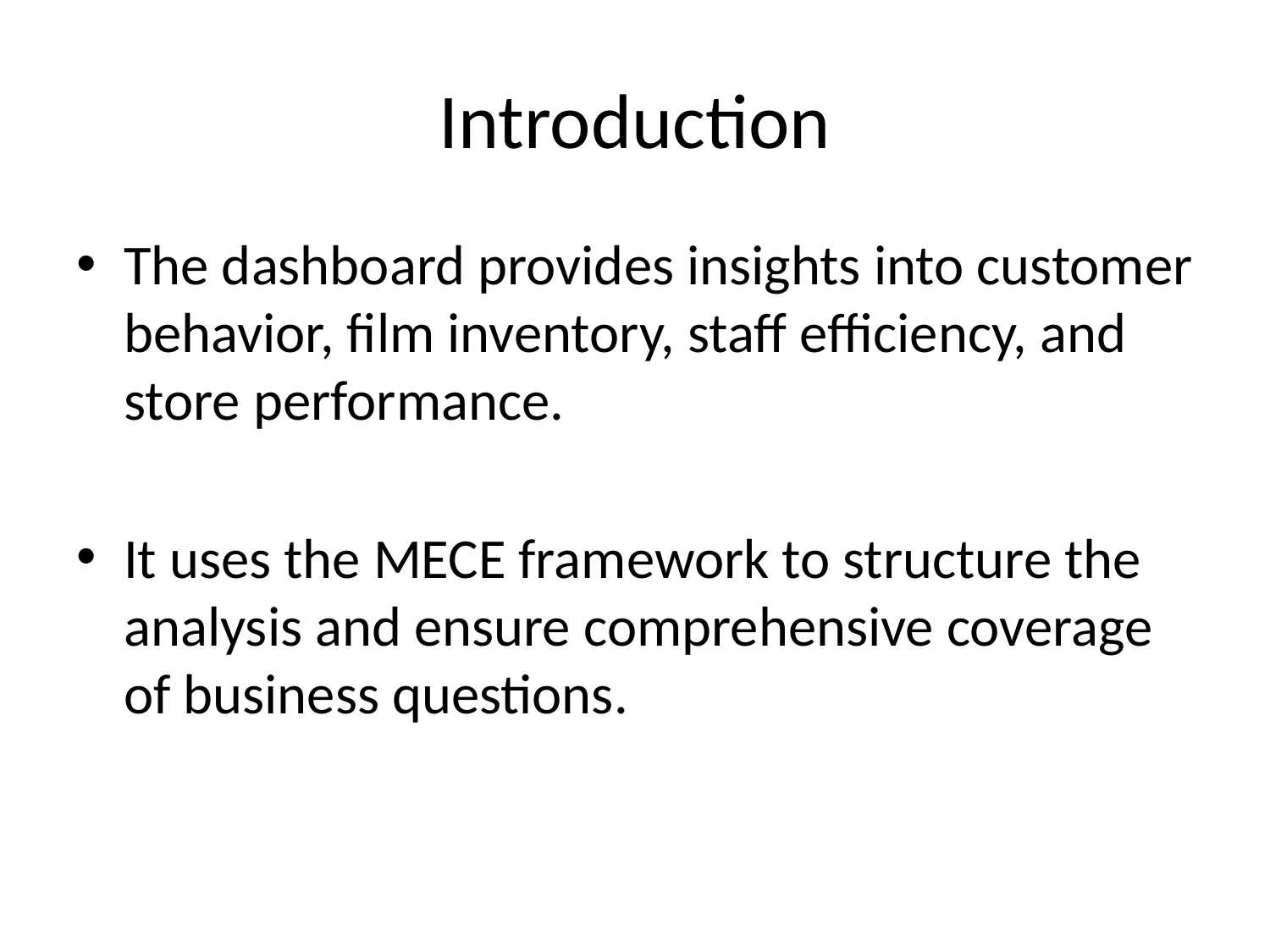

# Introduction
The dashboard provides insights into customer behavior, film inventory, staff efficiency, and store performance.

It uses the MECE framework to structure the analysis and ensure comprehensive coverage of business questions.